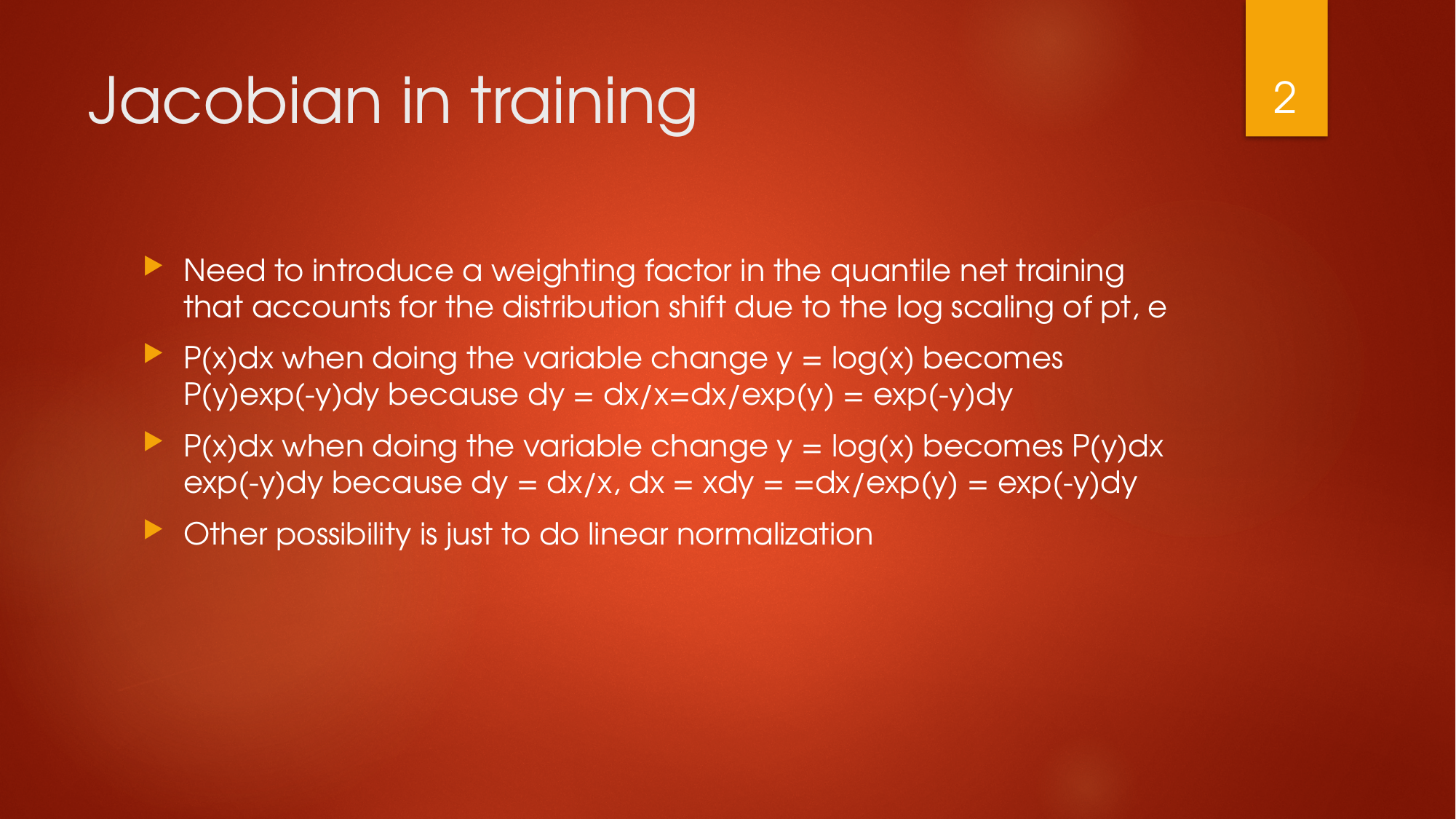

2
# Jacobian in training
Need to introduce a weighting factor in the quantile net training that accounts for the distribution shift due to the log scaling of pt, e
P(x)dx when doing the variable change y = log(x) becomes P(y)exp(-y)dy because dy = dx/x=dx/exp(y) = exp(-y)dy
P(x)dx when doing the variable change y = log(x) becomes P(y)dx exp(-y)dy because dy = dx/x, dx = xdy = =dx/exp(y) = exp(-y)dy
Other possibility is just to do linear normalization